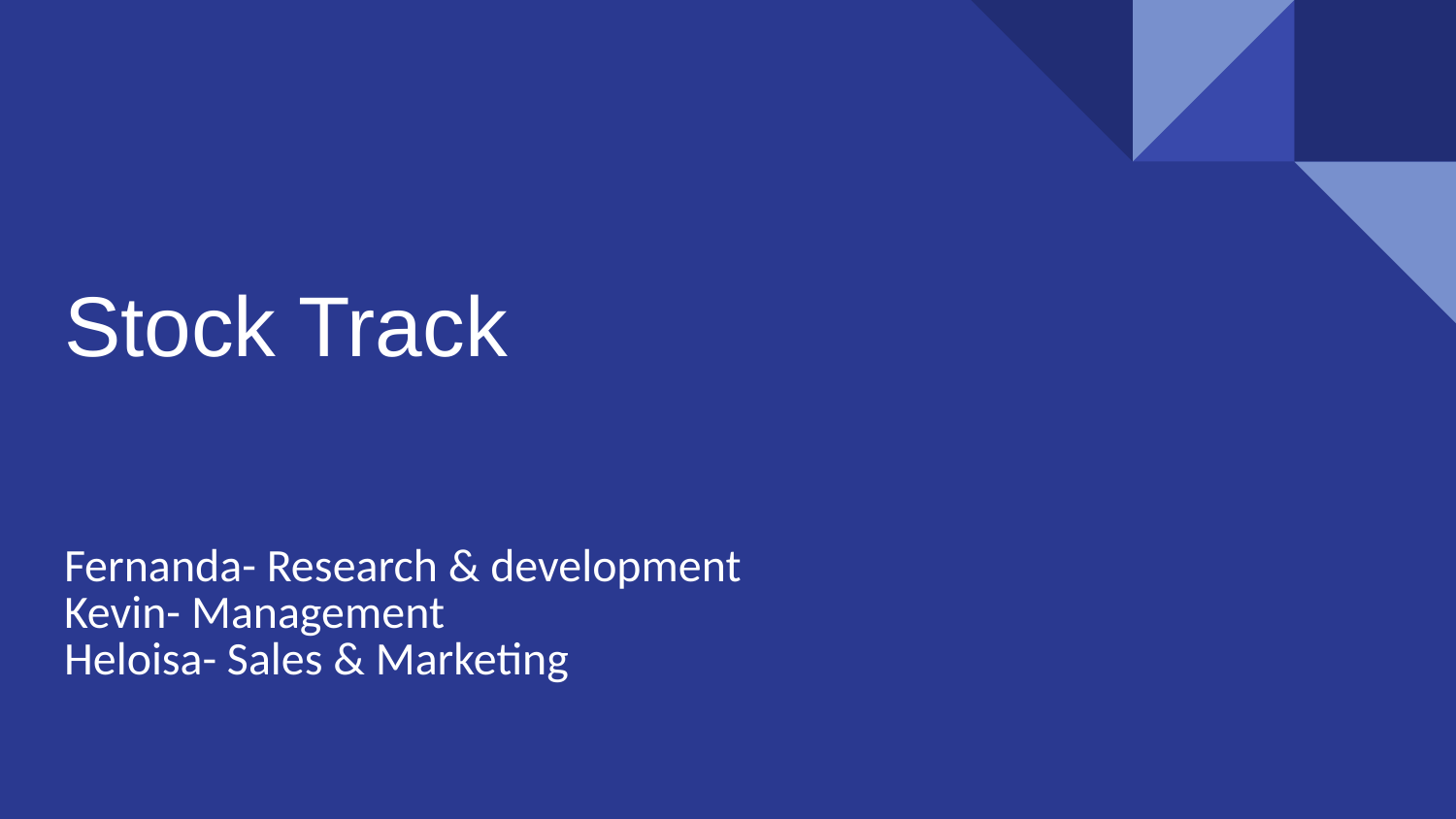

# Stock Track
Fernanda- Research & development
Kevin- Management
Heloisa- Sales & Marketing